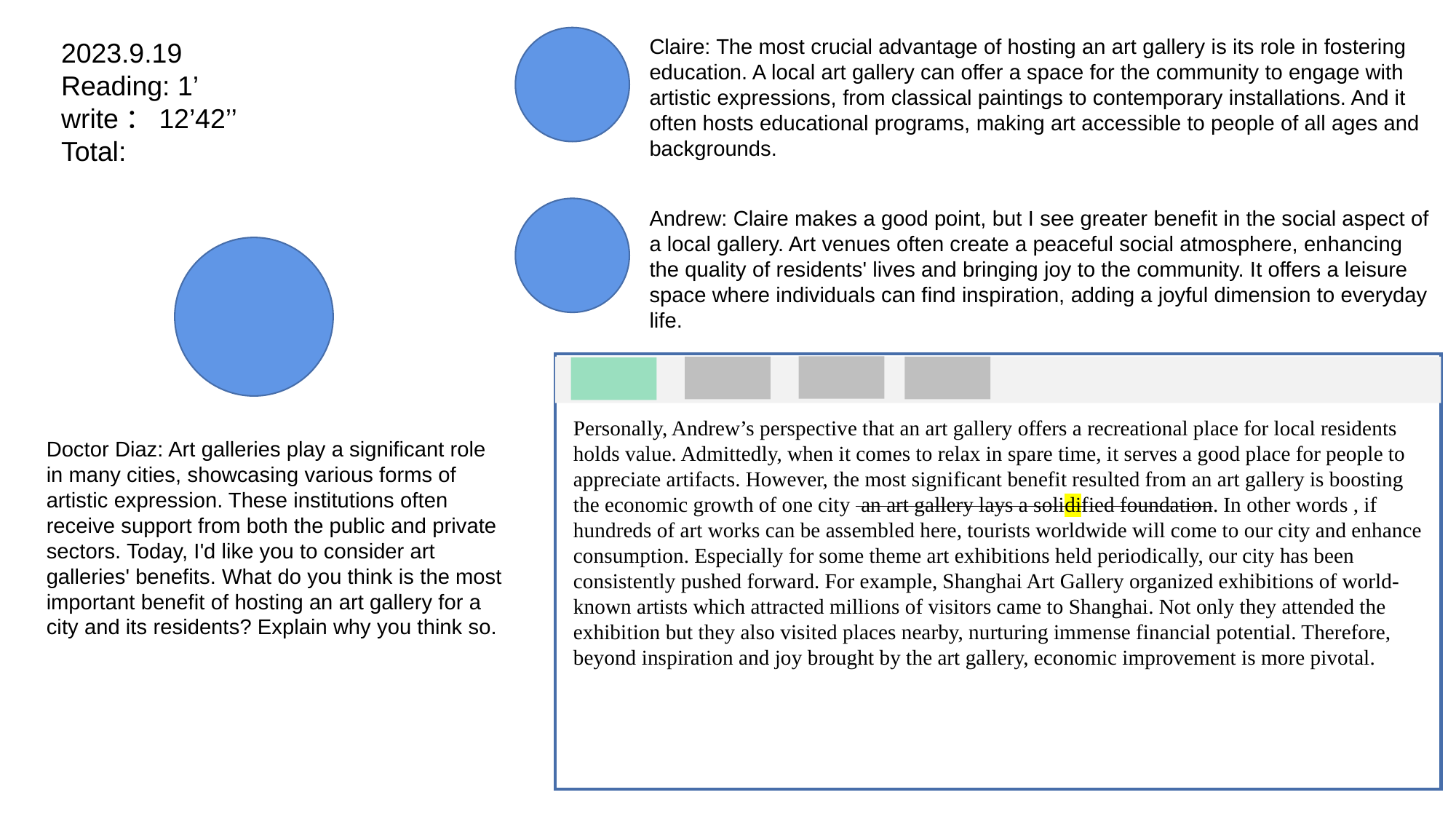

Claire: The most crucial advantage of hosting an art gallery is its role in fostering education. A local art gallery can offer a space for the community to engage with artistic expressions, from classical paintings to contemporary installations. And it often hosts educational programs, making art accessible to people of all ages and backgrounds.
2023.9.19
Reading: 1’
write：12’42’’
Total:

Andrew: Claire makes a good point, but I see greater benefit in the social aspect of a local gallery. Art venues often create a peaceful social atmosphere, enhancing the quality of residents' lives and bringing joy to the community. It offers a leisure space where individuals can find inspiration, adding a joyful dimension to everyday life.

Personally, Andrew’s perspective that an art gallery offers a recreational place for local residents holds value. Admittedly, when it comes to relax in spare time, it serves a good place for people to appreciate artifacts. However, the most significant benefit resulted from an art gallery is boosting  the economic growth of one city  an art gallery lays a solidified foundation. In other words , if hundreds of art works can be assembled here, tourists worldwide will come to our city and enhance consumption. Especially for some theme art exhibitions held periodically, our city has been consistently pushed forward. For example, Shanghai Art Gallery organized exhibitions of world-known artists which attracted millions of visitors came to Shanghai. Not only they attended the exhibition but they also visited places nearby, nurturing immense financial potential. Therefore, beyond inspiration and joy brought by the art gallery, economic improvement is more pivotal.
Doctor Diaz: Art galleries play a significant role in many cities, showcasing various forms of artistic expression. These institutions often receive support from both the public and private sectors. Today, I'd like you to consider art galleries' benefits. What do you think is the most important benefit of hosting an art gallery for a city and its residents? Explain why you think so.